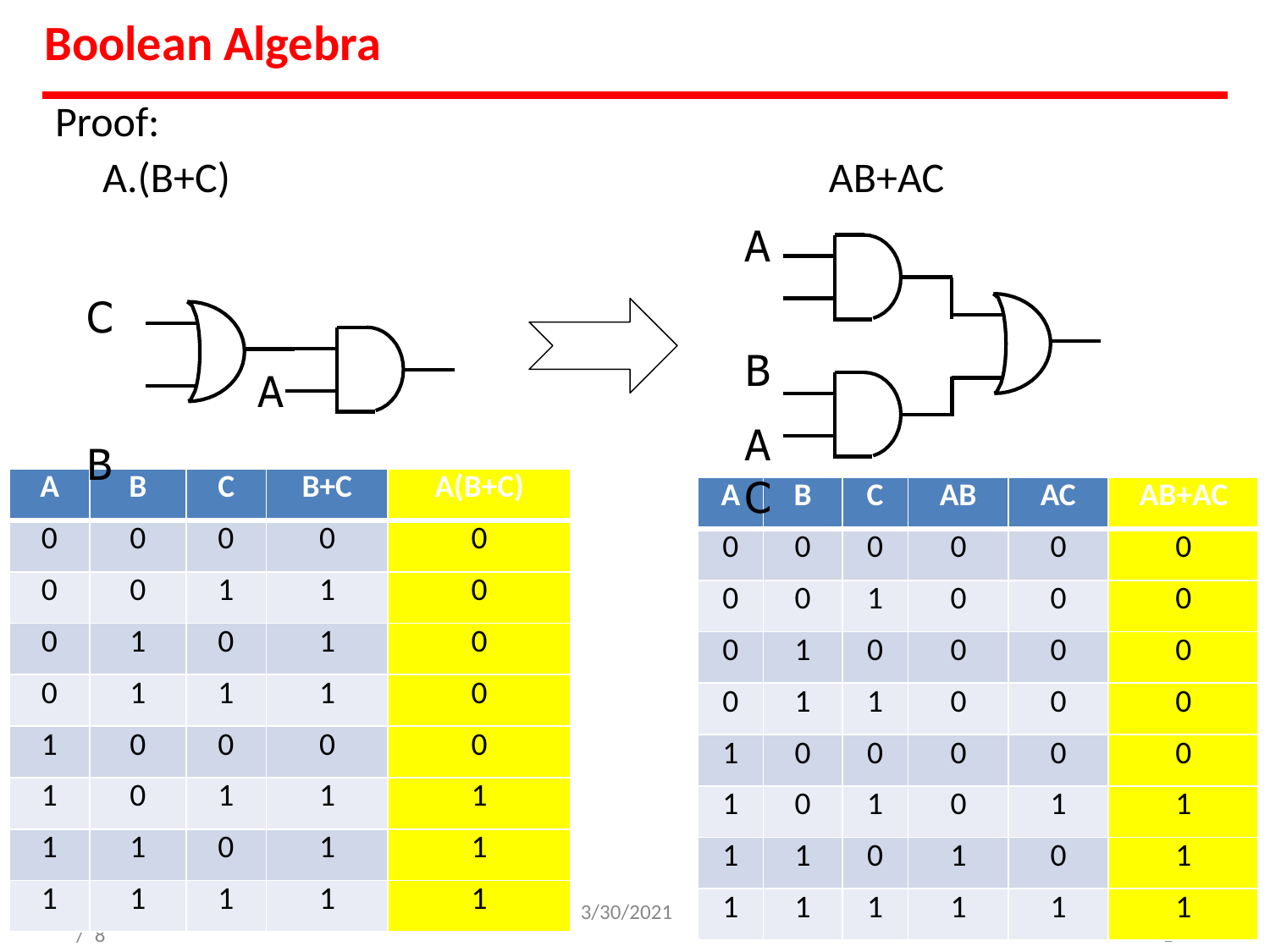

# Boolean Algebra
Proof:
A.(B+C)

AB+AC
A  B
A
C

C  B

A

| A | B | C | B+C | A(B+C) |
| --- | --- | --- | --- | --- |
| 0 | 0 | 0 | 0 | 0 |
| 0 | 0 | 1 | 1 | 0 |
| 0 | 1 | 0 | 1 | 0 |
| 0 | 1 | 1 | 1 | 0 |
| 1 | 0 | 0 | 0 | 0 |
| 1 | 0 | 1 | 1 | 1 |
| 1 | 1 | 0 | 1 | 1 |
| 1 | 1 | 1 | 1 | 1 |
| A | B | C | AB | AC | AB+AC |
| --- | --- | --- | --- | --- | --- |
| 0 | 0 | 0 | 0 | 0 | 0 |
| 0 | 0 | 1 | 0 | 0 | 0 |
| 0 | 1 | 0 | 0 | 0 | 0 |
| 0 | 1 | 1 | 0 | 0 | 0 |
| 1 | 0 | 0 | 0 | 0 | 0 |
| 1 | 0 | 1 | 0 | 1 | 1 |
| 1 | 1 | 0 | 1 | 0 | 1 |
| 1 | 1 | 1 | 1 | 1 | 1 |
3/30/2021
9/
10/2018
141